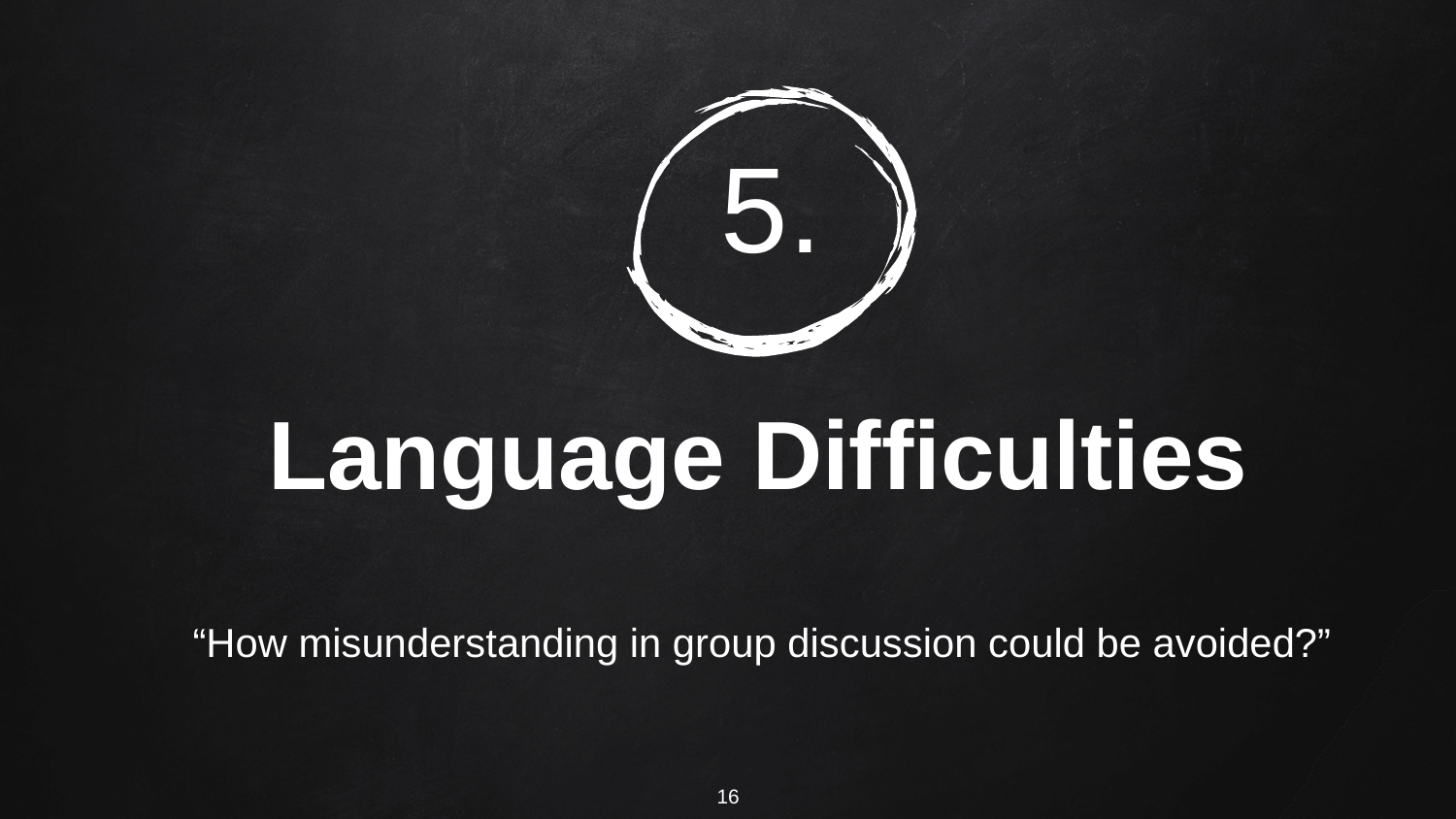

# 5.

Language Difficulties
“How misunderstanding in group discussion could be avoided?”

16